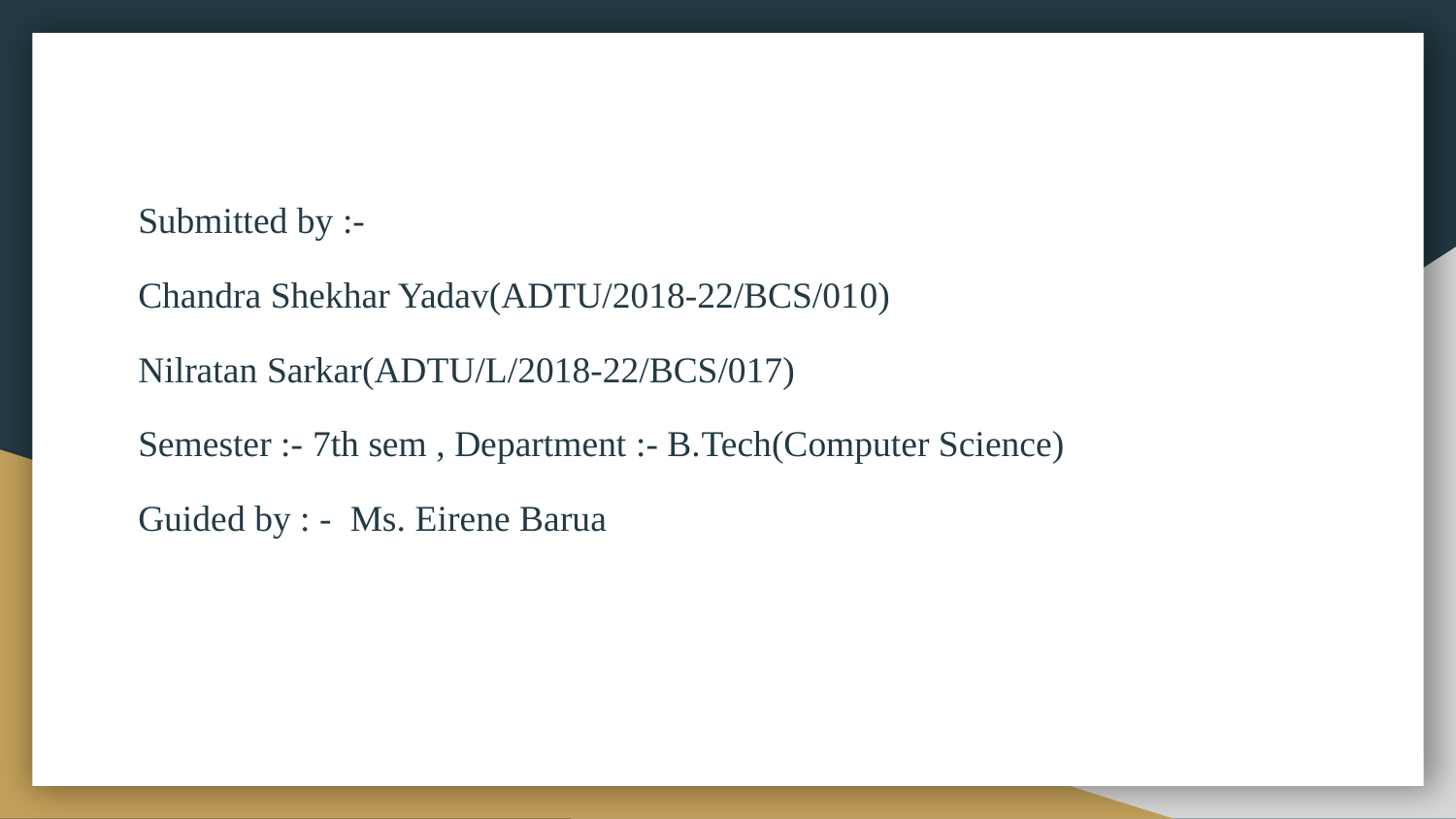

Submitted by :-
Chandra Shekhar Yadav(ADTU/2018-22/BCS/010)
Nilratan Sarkar(ADTU/L/2018-22/BCS/017)
Semester :- 7th sem , Department :- B.Tech(Computer Science)
Guided by : -  Ms. Eirene Barua